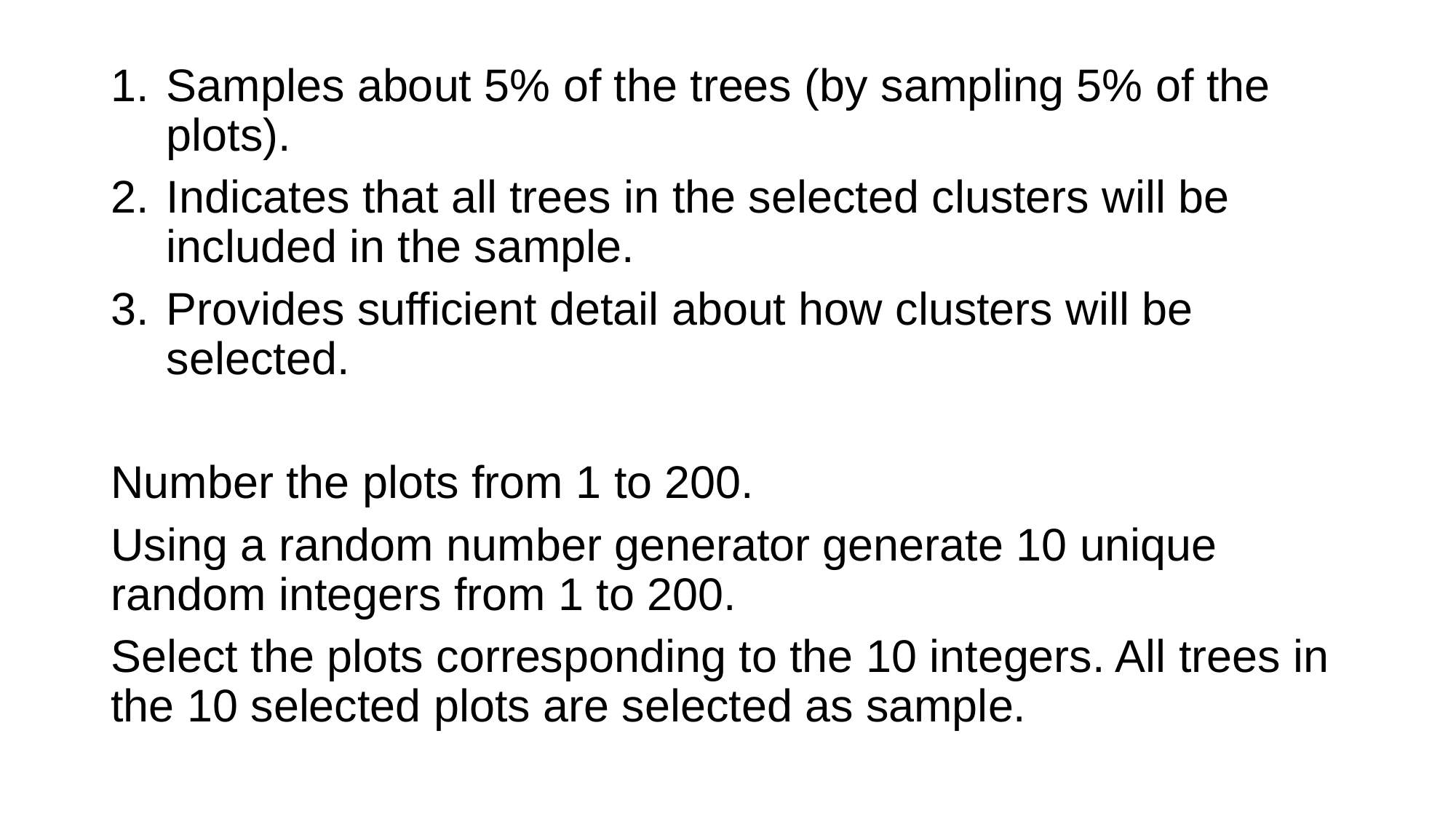

Samples about 5% of the trees (by sampling 5% of the plots).
Indicates that all trees in the selected clusters will be included in the sample.
Provides sufficient detail about how clusters will be selected.

Number the plots from 1 to 200.
Using a random number generator generate 10 unique random integers from 1 to 200.
Select the plots corresponding to the 10 integers. All trees in the 10 selected plots are selected as sample.